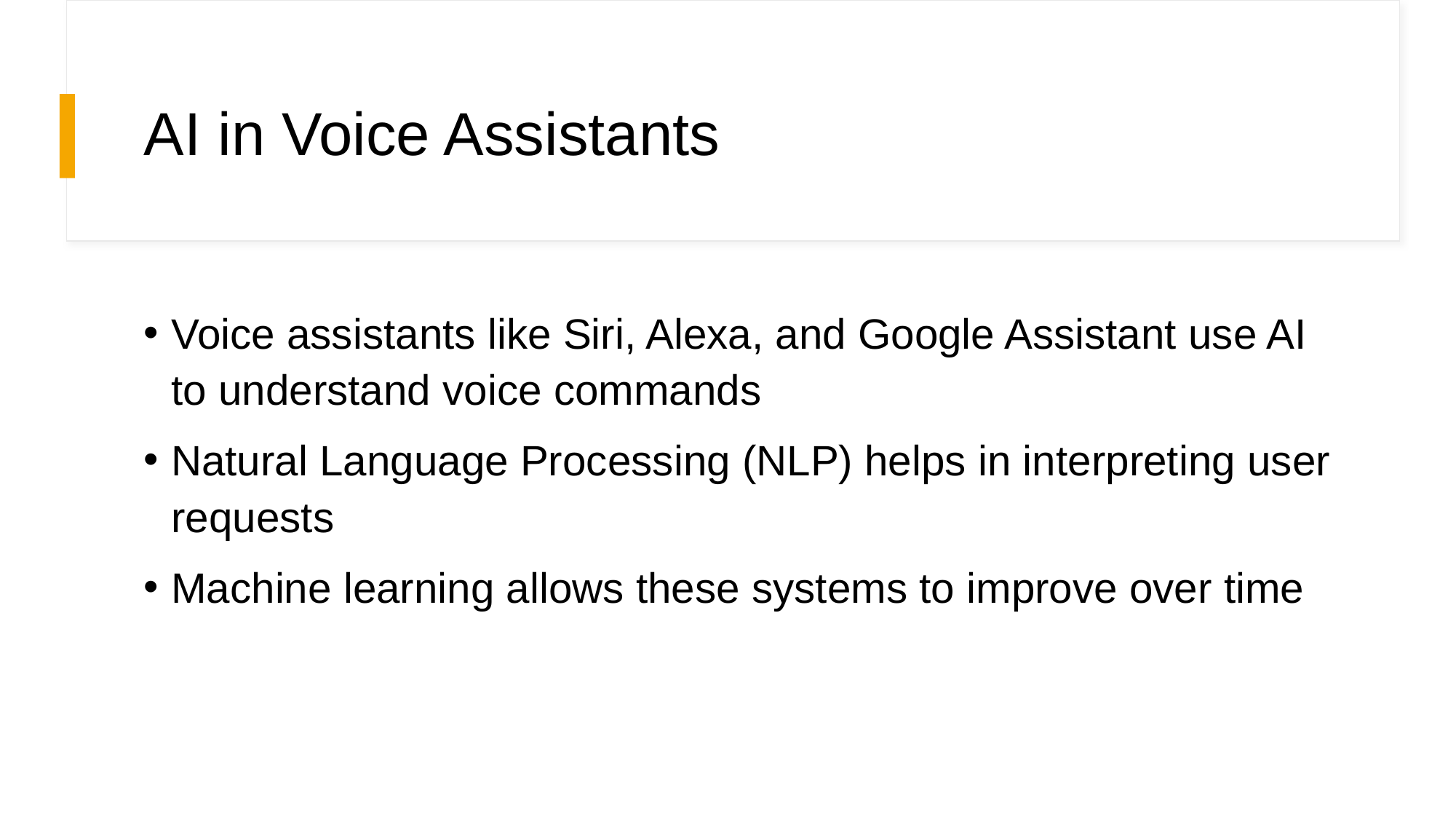

# AI in Voice Assistants
Voice assistants like Siri, Alexa, and Google Assistant use AI to understand voice commands
Natural Language Processing (NLP) helps in interpreting user requests
Machine learning allows these systems to improve over time